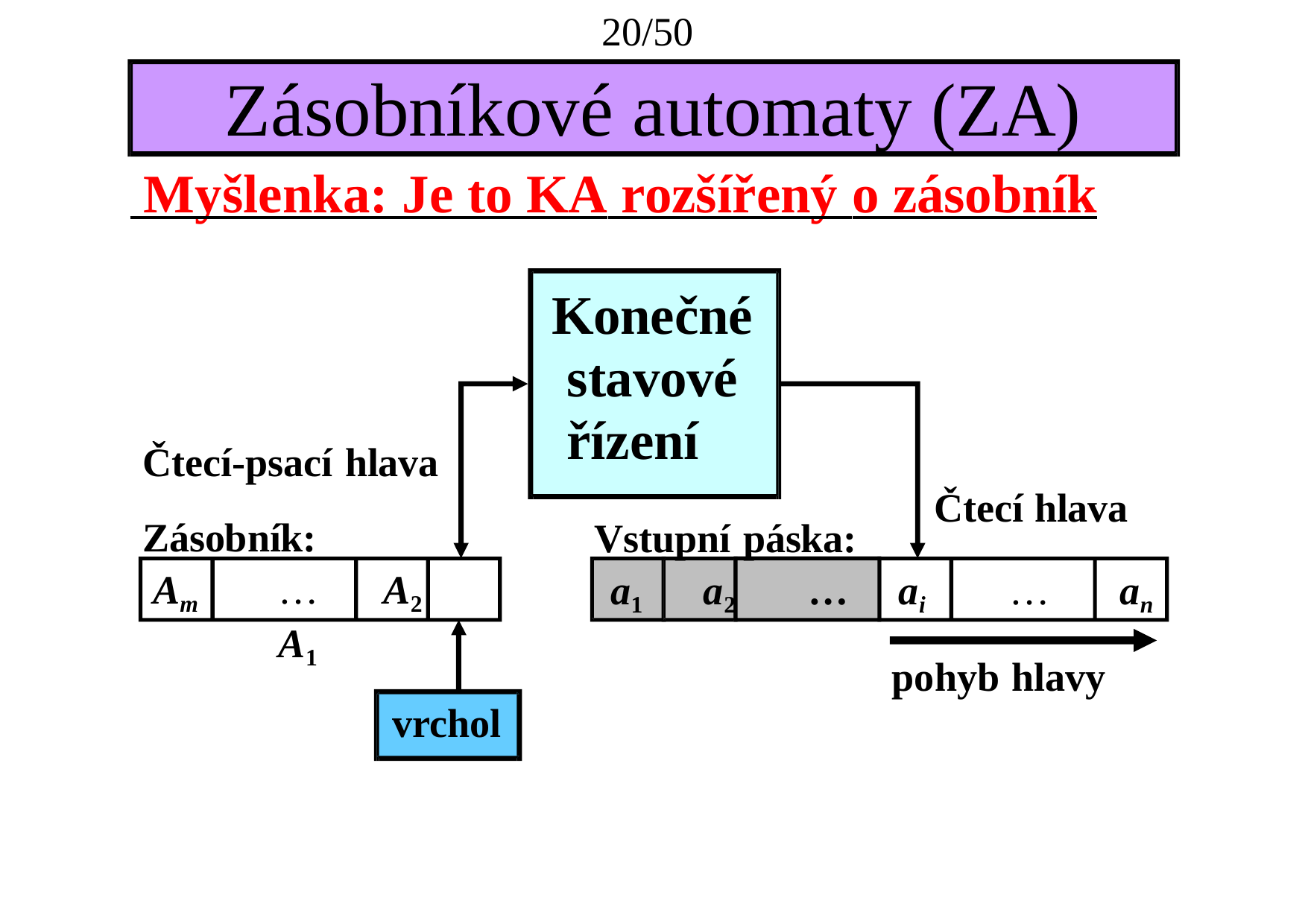

20/50
# Zásobníkové automaty (ZA)
 Myšlenka: Je to KA rozšířený o zásobník

Konečné stavové řízení
Čtecí-psací hlava Zásobník:
Am	…	A2	A1
Čtecí hlava
ai	…	an
pohyb hlavy
Vstupní páska:
a1	a2	…

vrchol